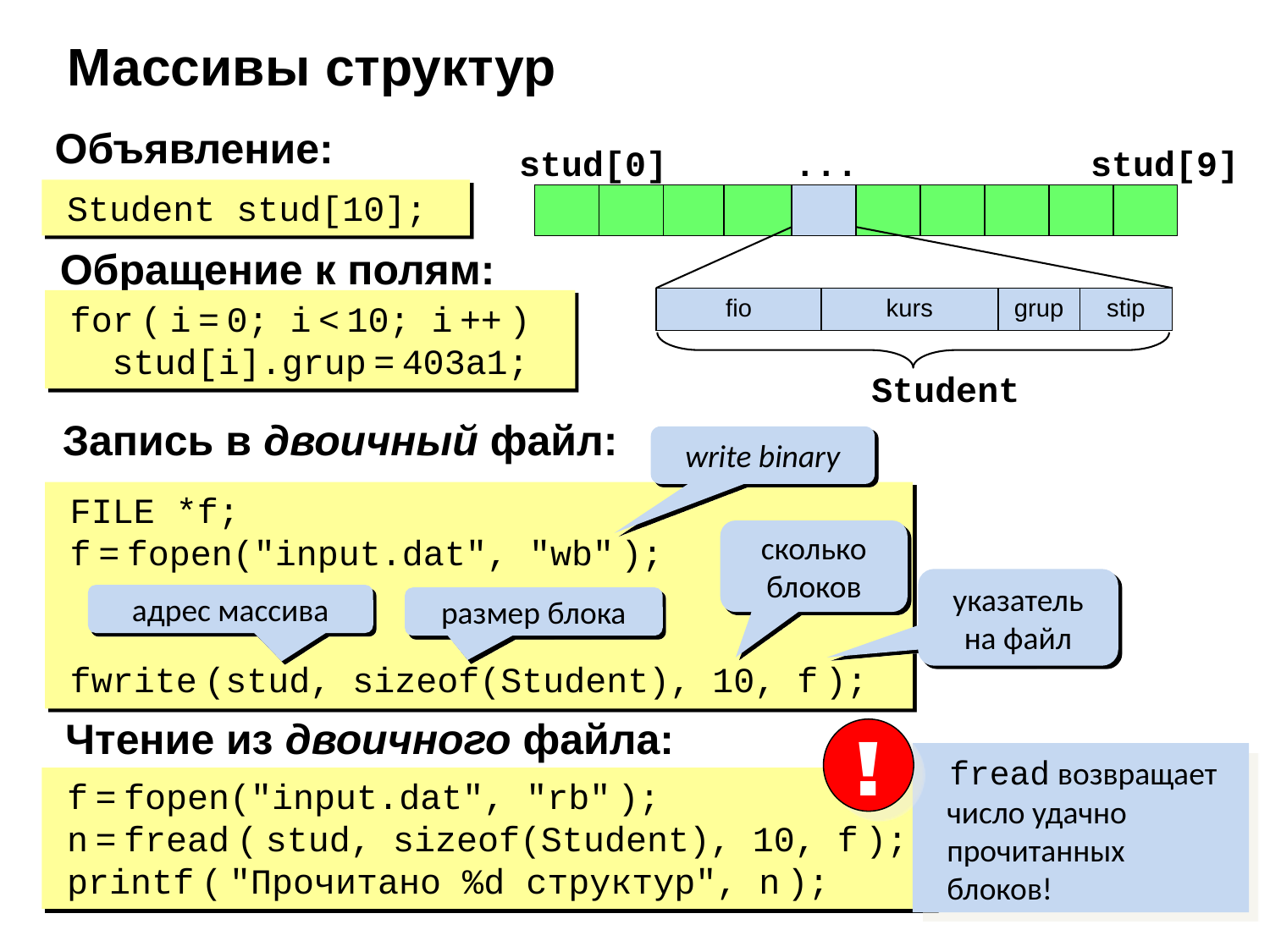

Массивы структур

Объявление:
stud[0]      ... 		   stud[9]
Student stud[10];
|  |  |  |  |  |  |  |  |  |  |
| --- | --- | --- | --- | --- | --- | --- | --- | --- | --- |
Обращение к полям:
| fio | kurs | grup | stip |
| --- | --- | --- | --- |
for ( i = 0; i < 10; i ++ )
  stud[i].grup = 403a1;
Student
Запись в двоичный файл:
write binary
FILE *f;
f = fopen("input.dat", "wb" );

fwrite (stud, sizeof(Student), 10, f );
сколько блоков
указатель на файл
адрес массива
размер блока
Чтение из двоичного файла:
!
   fread возвращает
   число удачно
   прочитанных
   блоков!
f = fopen("input.dat", "rb" );
n = fread ( stud, sizeof(Student), 10, f );
printf ( "Прочитано %d структур", n );